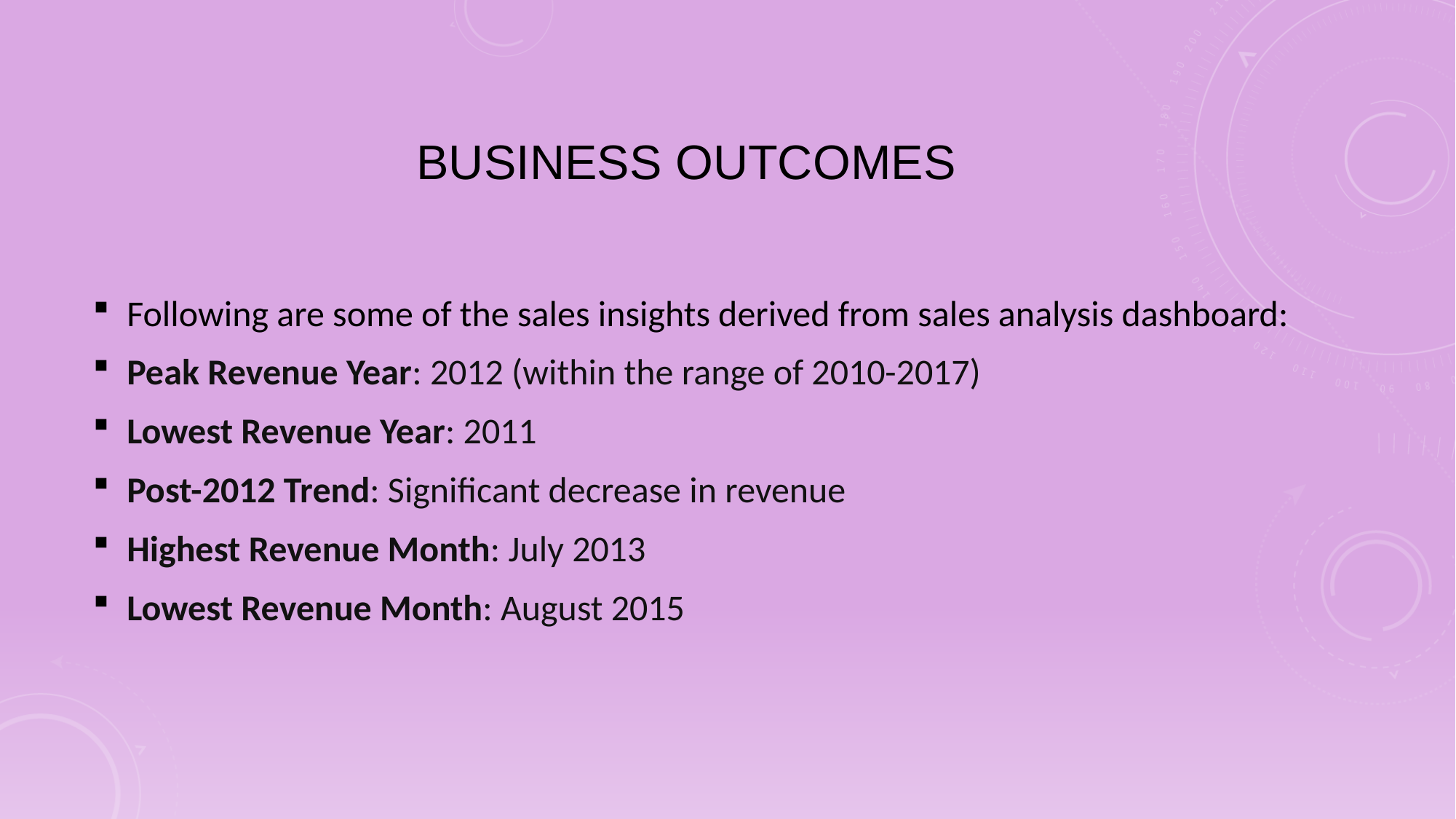

# BUSINESS OUTCOMES
Following are some of the sales insights derived from sales analysis dashboard:
Peak Revenue Year: 2012 (within the range of 2010-2017)
Lowest Revenue Year: 2011
Post-2012 Trend: Significant decrease in revenue
Highest Revenue Month: July 2013
Lowest Revenue Month: August 2015